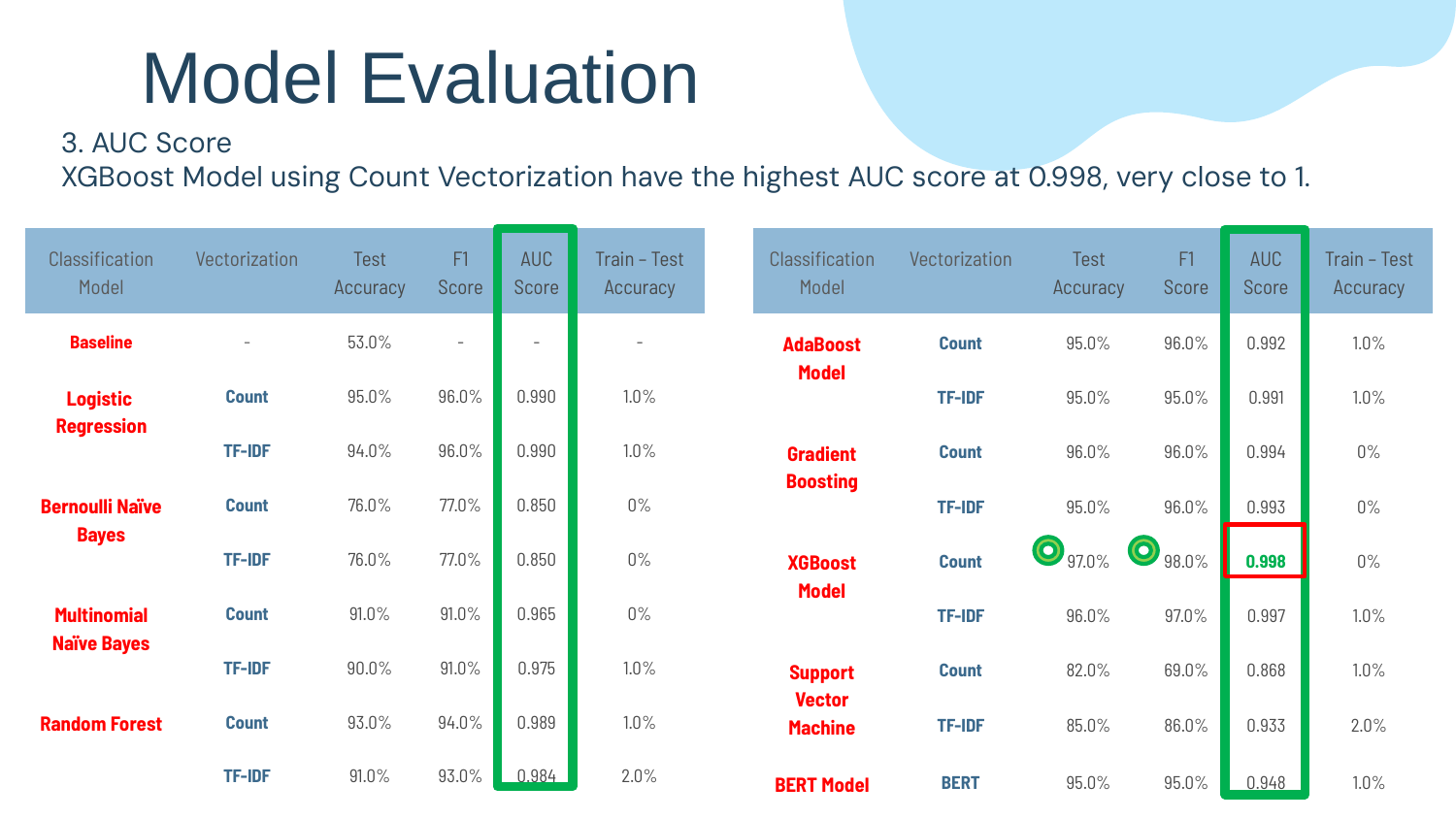

# Model Evaluation
3. AUC Score
XGBoost Model using Count Vectorization have the highest AUC score at 0.998, very close to 1.
| Classification Model | Vectorization | Test Accuracy | F1 Score | AUC Score | Train – Test Accuracy |
| --- | --- | --- | --- | --- | --- |
| Baseline | - | 53.0% | - | - | - |
| Logistic Regression | Count | 95.0% | 96.0% | 0.990 | 1.0% |
|  | TF-IDF | 94.0% | 96.0% | 0.990 | 1.0% |
| Bernoulli Naïve Bayes | Count | 76.0% | 77.0% | 0.850 | 0% |
|  | TF-IDF | 76.0% | 77.0% | 0.850 | 0% |
| Multinomial Naïve Bayes | Count | 91.0% | 91.0% | 0.965 | 0% |
|  | TF-IDF | 90.0% | 91.0% | 0.975 | 1.0% |
| Random Forest | Count | 93.0% | 94.0% | 0.989 | 1.0% |
|  | TF-IDF | 91.0% | 93.0% | 0.984 | 2.0% |

| Classification Model | Vectorization | Test Accuracy | F1 Score | AUC Score | Train – Test Accuracy |
| --- | --- | --- | --- | --- | --- |
| AdaBoost Model | Count | 95.0% | 96.0% | 0.992 | 1.0% |
|  | TF-IDF | 95.0% | 95.0% | 0.991 | 1.0% |
| Gradient Boosting | Count | 96.0% | 96.0% | 0.994 | 0% |
|  | TF-IDF | 95.0% | 96.0% | 0.993 | 0% |
| XGBoost Model | Count | 97.0% | 98.0% | 0.998 | 0% |
|  | TF-IDF | 96.0% | 97.0% | 0.997 | 1.0% |
| Support Vector Machine | Count | 82.0% | 69.0% | 0.868 | 1.0% |
|  | TF-IDF | 85.0% | 86.0% | 0.933 | 2.0% |
| BERT Model | BERT | 95.0% | 95.0% | 0.948 | 1.0% |